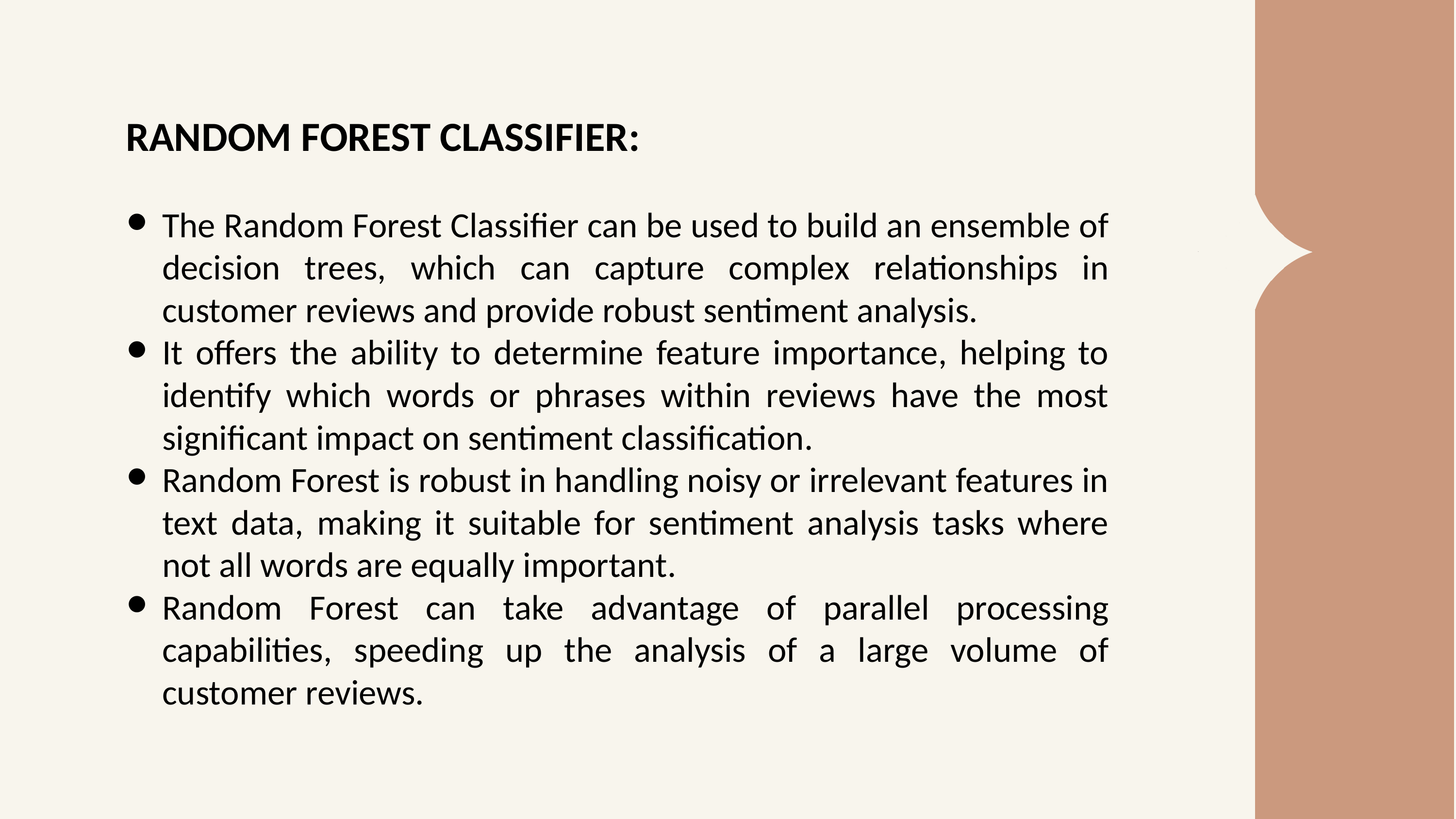

RANDOM FOREST CLASSIFIER:

The Random Forest Classifier can be used to build an ensemble of decision trees, which can capture complex relationships in customer reviews and provide robust sentiment analysis.
It offers the ability to determine feature importance, helping to identify which words or phrases within reviews have the most significant impact on sentiment classification.
Random Forest is robust in handling noisy or irrelevant features in text data, making it suitable for sentiment analysis tasks where not all words are equally important.
Random Forest can take advantage of parallel processing capabilities, speeding up the analysis of a large volume of customer reviews.